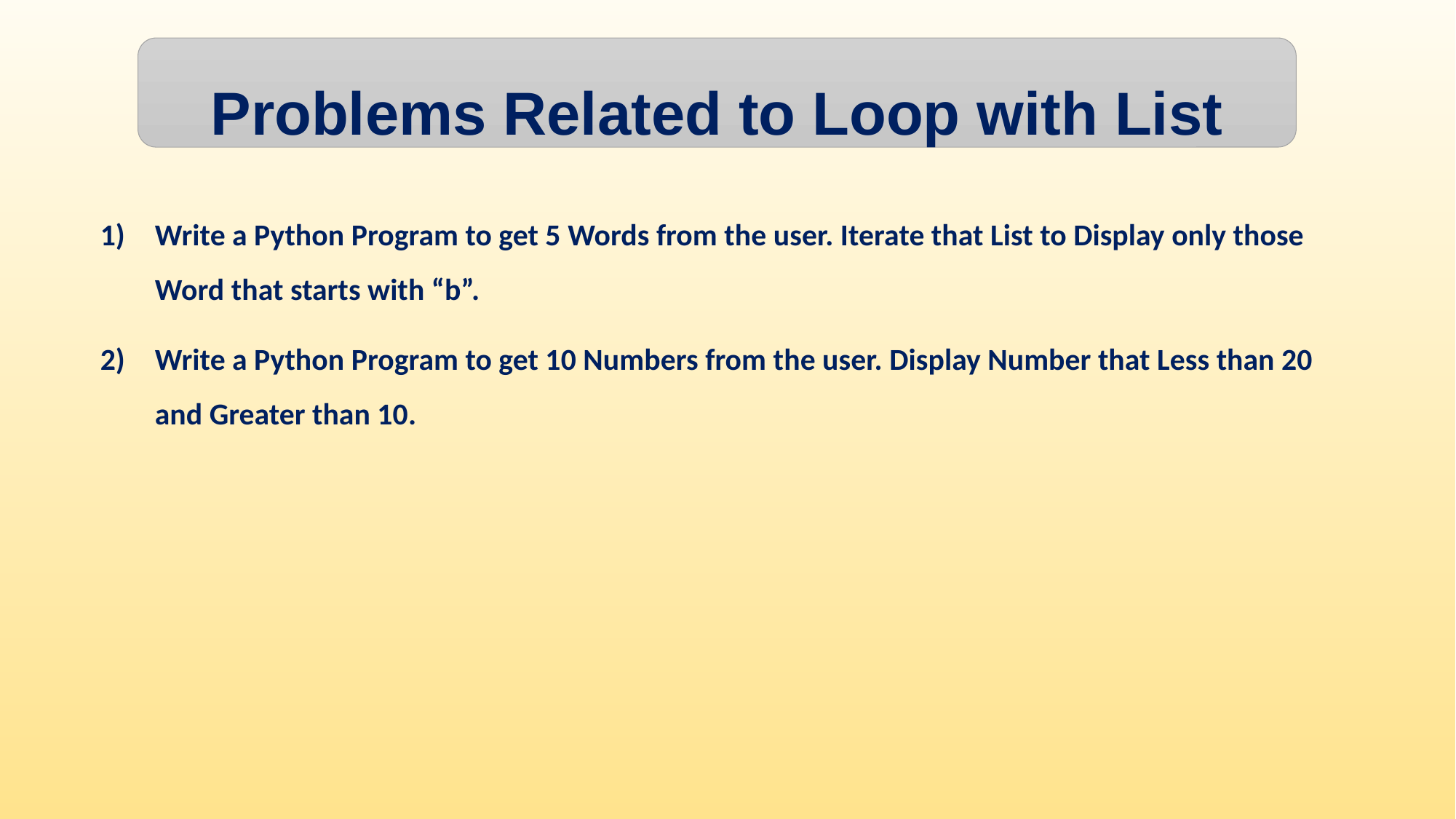

Problems Related to Loop with List
Write a Python Program to get 5 Words from the user. Iterate that List to Display only those Word that starts with “b”.
Write a Python Program to get 10 Numbers from the user. Display Number that Less than 20 and Greater than 10.